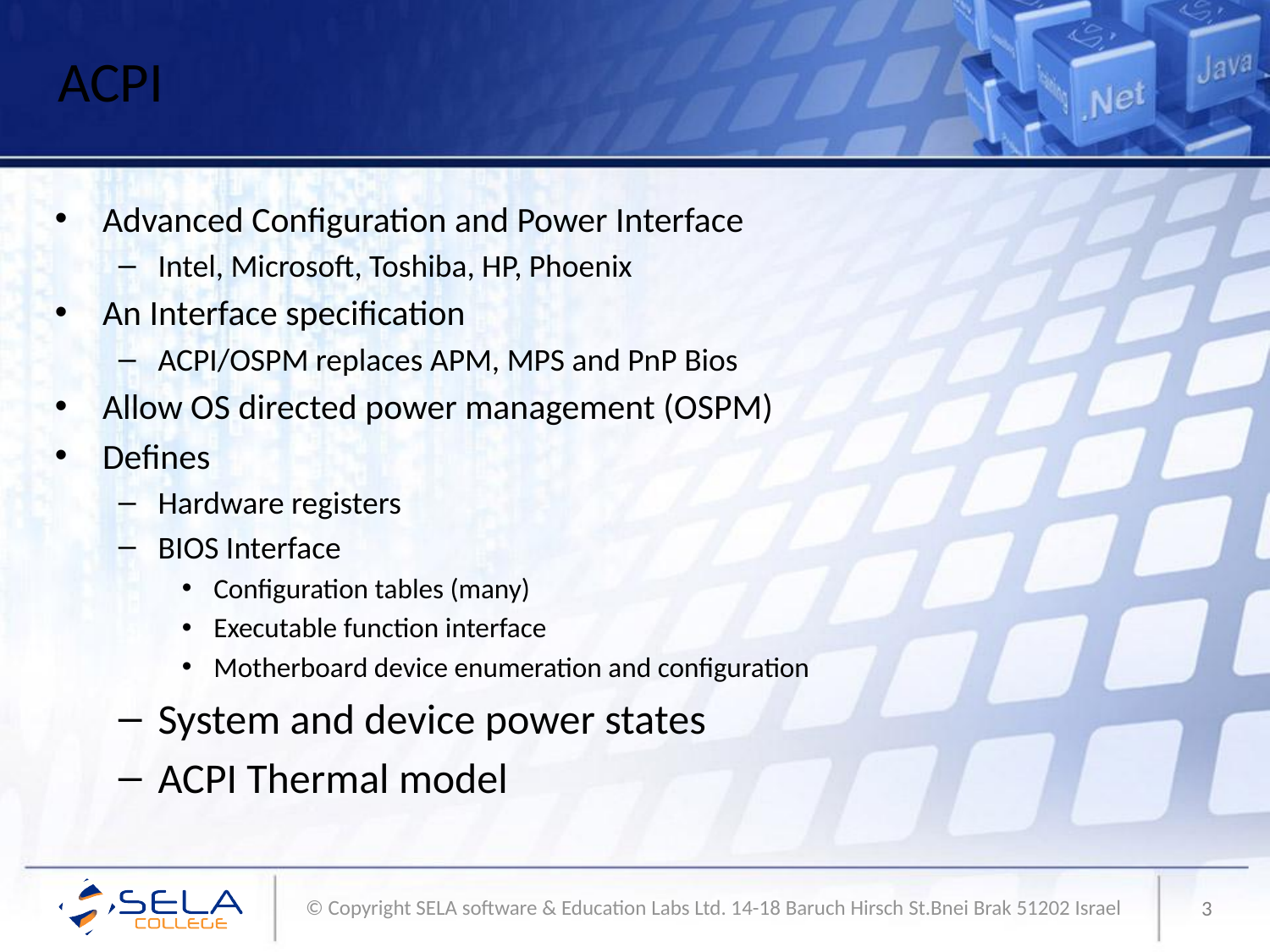

# ACPI
Advanced Configuration and Power Interface
Intel, Microsoft, Toshiba, HP, Phoenix
An Interface specification
ACPI/OSPM replaces APM, MPS and PnP Bios
Allow OS directed power management (OSPM)
Defines
Hardware registers
BIOS Interface
Configuration tables (many)
Executable function interface
Motherboard device enumeration and configuration
System and device power states
ACPI Thermal model

3
© Copyright SELA software & Education Labs Ltd. 14-18 Baruch Hirsch St.Bnei Brak 51202 Israel